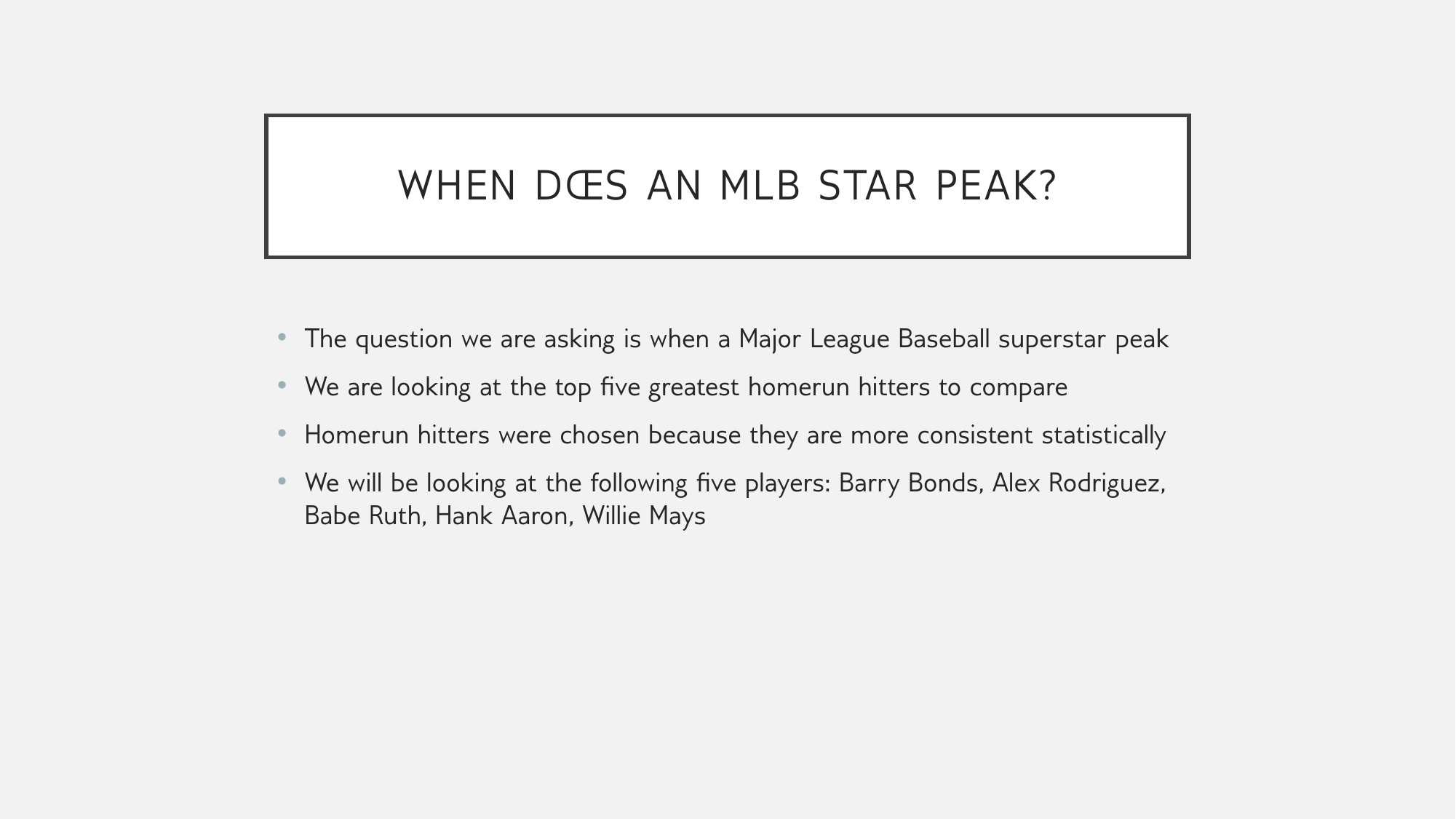

# When does an MLB star peak?
The question we are asking is when a Major League Baseball superstar peak
We are looking at the top five greatest homerun hitters to compare
Homerun hitters were chosen because they are more consistent statistically
We will be looking at the following five players: Barry Bonds, Alex Rodriguez, Babe Ruth, Hank Aaron, Willie Mays